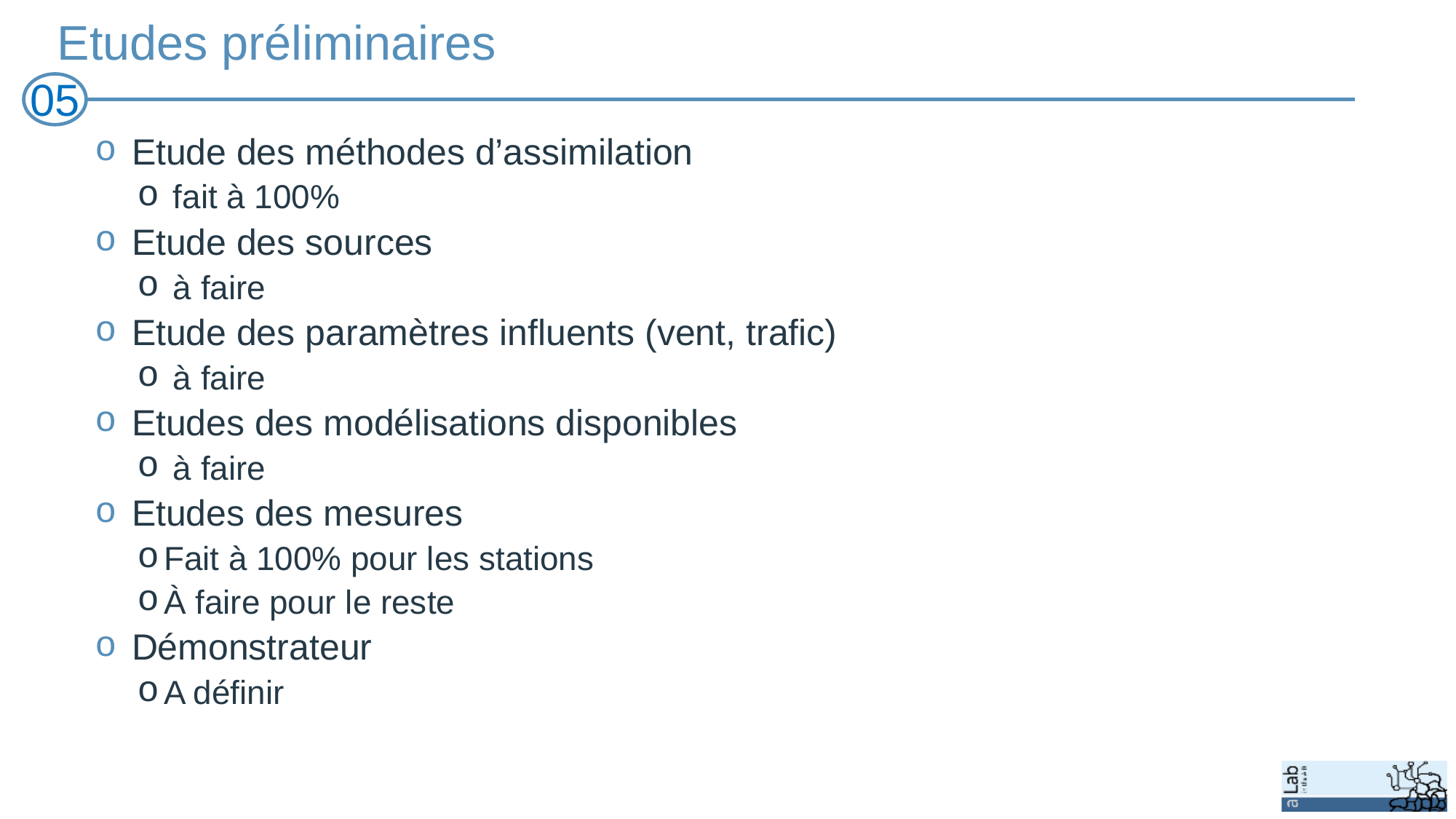

# Etudes préliminaires
05
Etude des méthodes d’assimilation
 fait à 100%
Etude des sources
 à faire
Etude des paramètres influents (vent, trafic)
 à faire
Etudes des modélisations disponibles
 à faire
Etudes des mesures
Fait à 100% pour les stations
À faire pour le reste
Démonstrateur
A définir